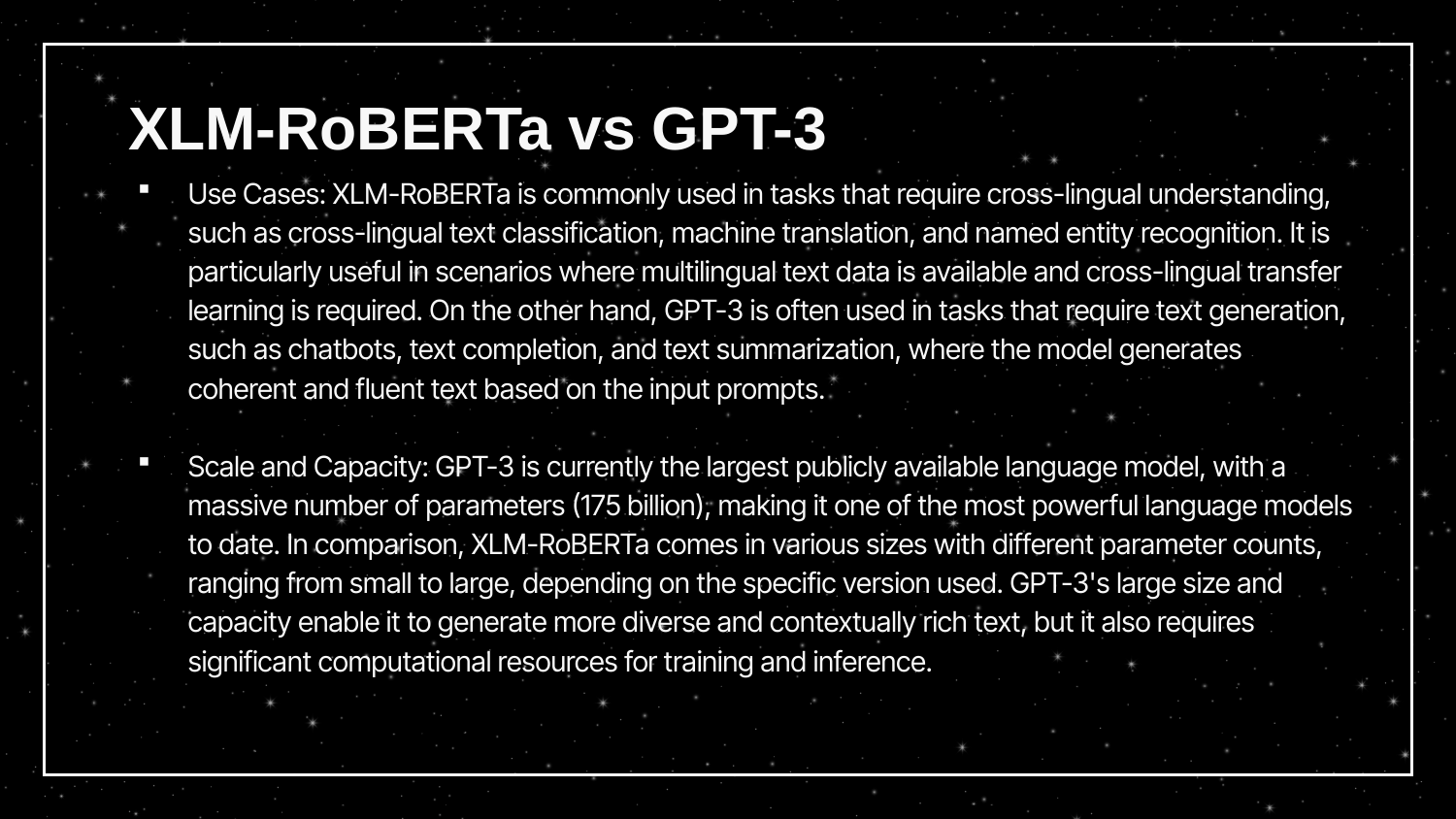

# XLM-RoBERTa vs GPT-3
Use Cases: XLM-RoBERTa is commonly used in tasks that require cross-lingual understanding, such as cross-lingual text classification, machine translation, and named entity recognition. It is particularly useful in scenarios where multilingual text data is available and cross-lingual transfer learning is required. On the other hand, GPT-3 is often used in tasks that require text generation, such as chatbots, text completion, and text summarization, where the model generates coherent and fluent text based on the input prompts.

Scale and Capacity: GPT-3 is currently the largest publicly available language model, with a massive number of parameters (175 billion), making it one of the most powerful language models to date. In comparison, XLM-RoBERTa comes in various sizes with different parameter counts, ranging from small to large, depending on the specific version used. GPT-3's large size and capacity enable it to generate more diverse and contextually rich text, but it also requires significant computational resources for training and inference.